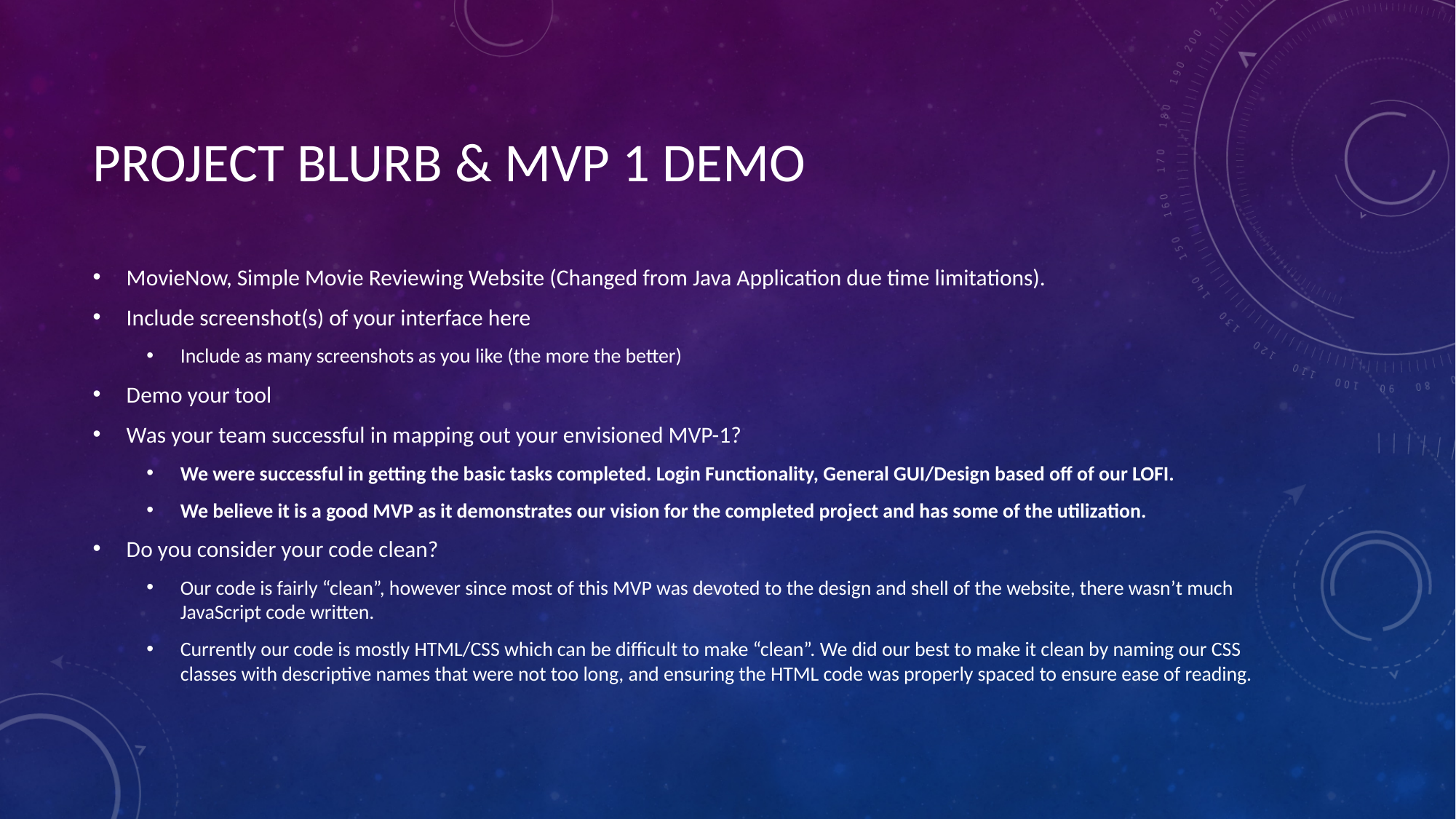

# Project blurb & MVP 1 demo
MovieNow, Simple Movie Reviewing Website (Changed from Java Application due time limitations).
Include screenshot(s) of your interface here
Include as many screenshots as you like (the more the better)
Demo your tool
Was your team successful in mapping out your envisioned MVP-1?
We were successful in getting the basic tasks completed. Login Functionality, General GUI/Design based off of our LOFI.
We believe it is a good MVP as it demonstrates our vision for the completed project and has some of the utilization.
Do you consider your code clean?
Our code is fairly “clean”, however since most of this MVP was devoted to the design and shell of the website, there wasn’t much JavaScript code written.
Currently our code is mostly HTML/CSS which can be difficult to make “clean”. We did our best to make it clean by naming our CSS classes with descriptive names that were not too long, and ensuring the HTML code was properly spaced to ensure ease of reading.